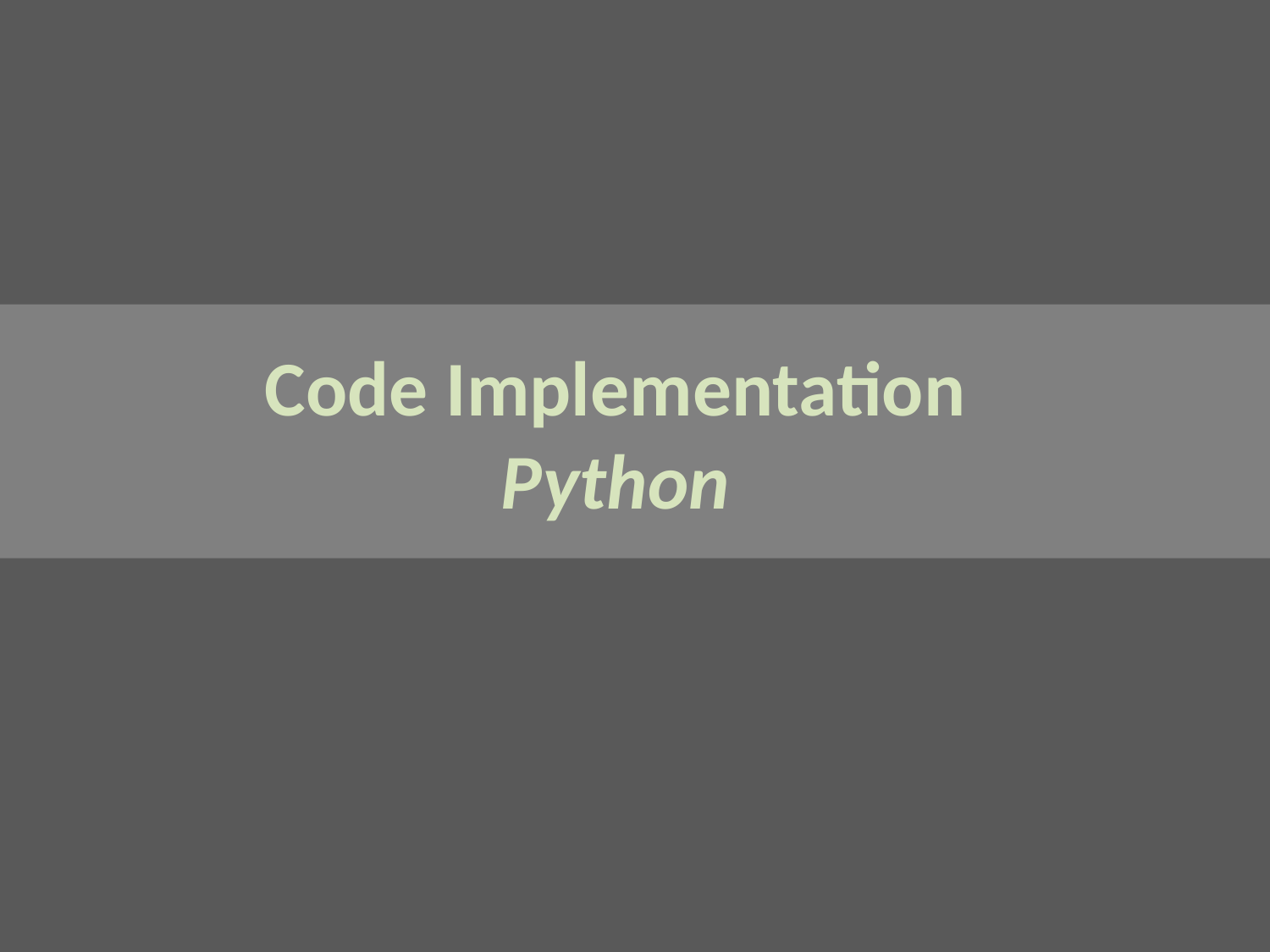

# Code Implementation PYTHON
Code Implementation
Python